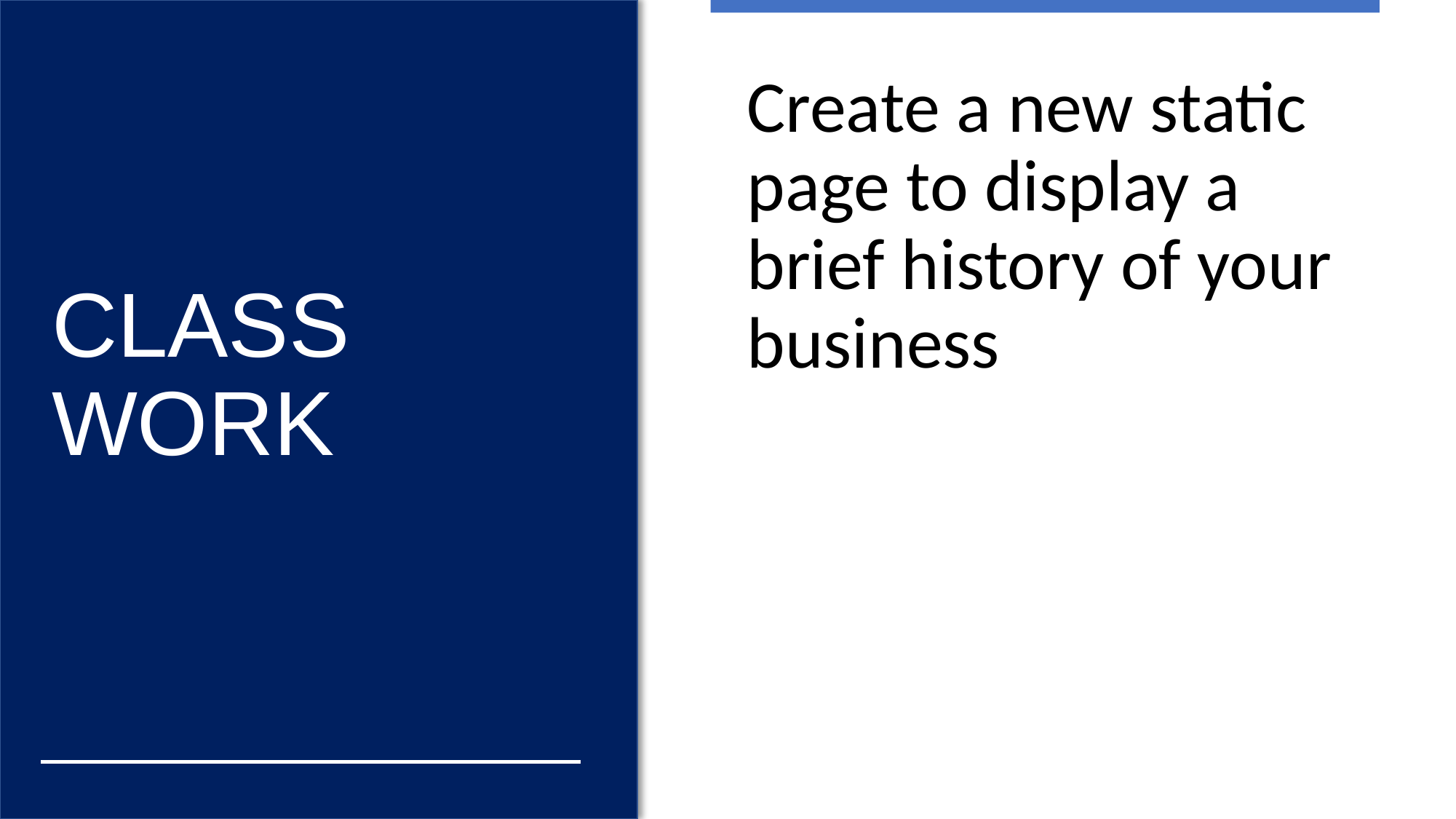

Create a new static page to display a brief history of your business
# CLASS WORK